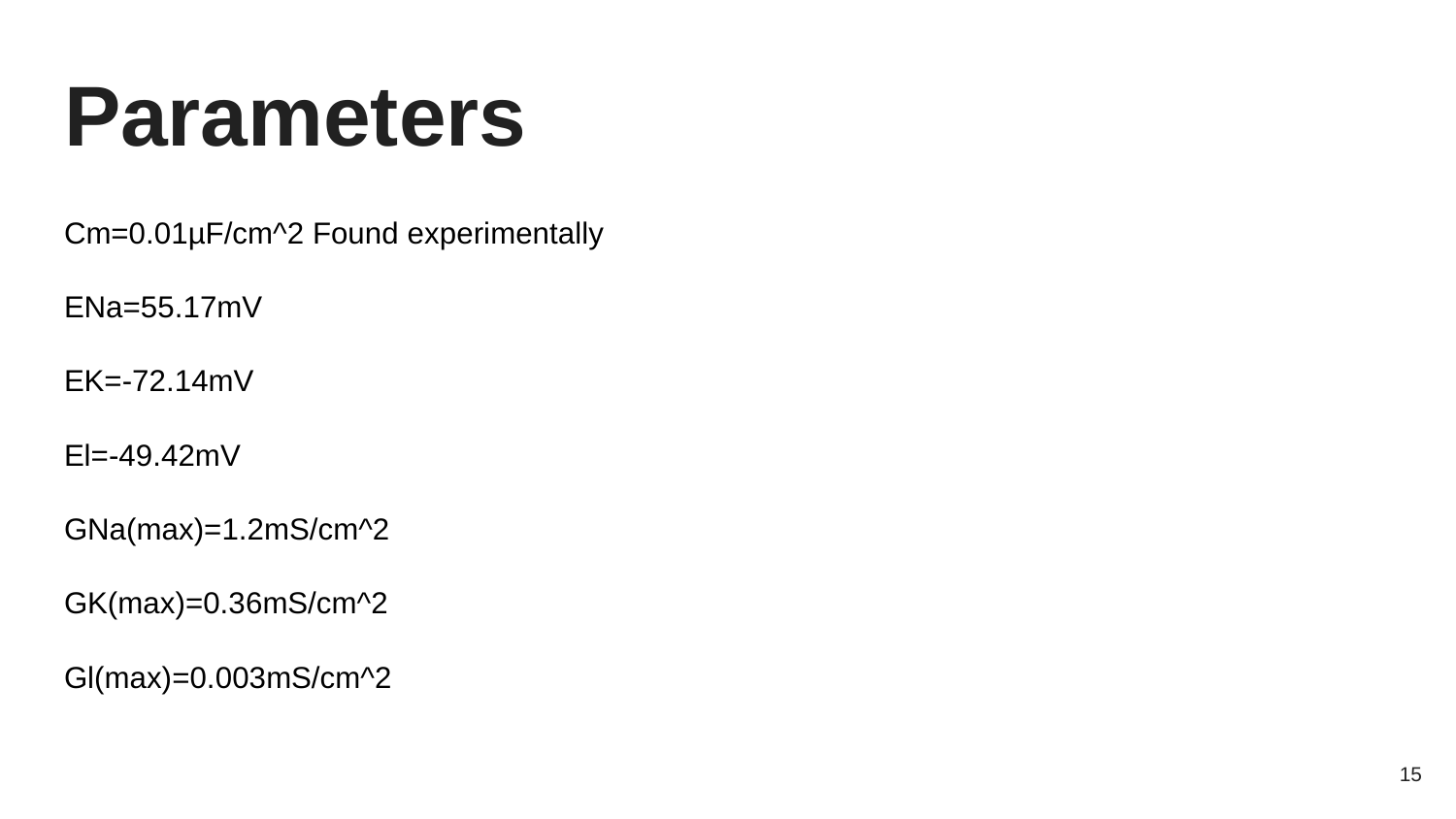

# Parameters
Cm=0.01µF/cm^2 Found experimentally
ENa=55.17mV
EK=-72.14mV
El=-49.42mV
GNa(max)=1.2mS/cm^2
GK(max)=0.36mS/cm^2
Gl(max)=0.003mS/cm^2
15